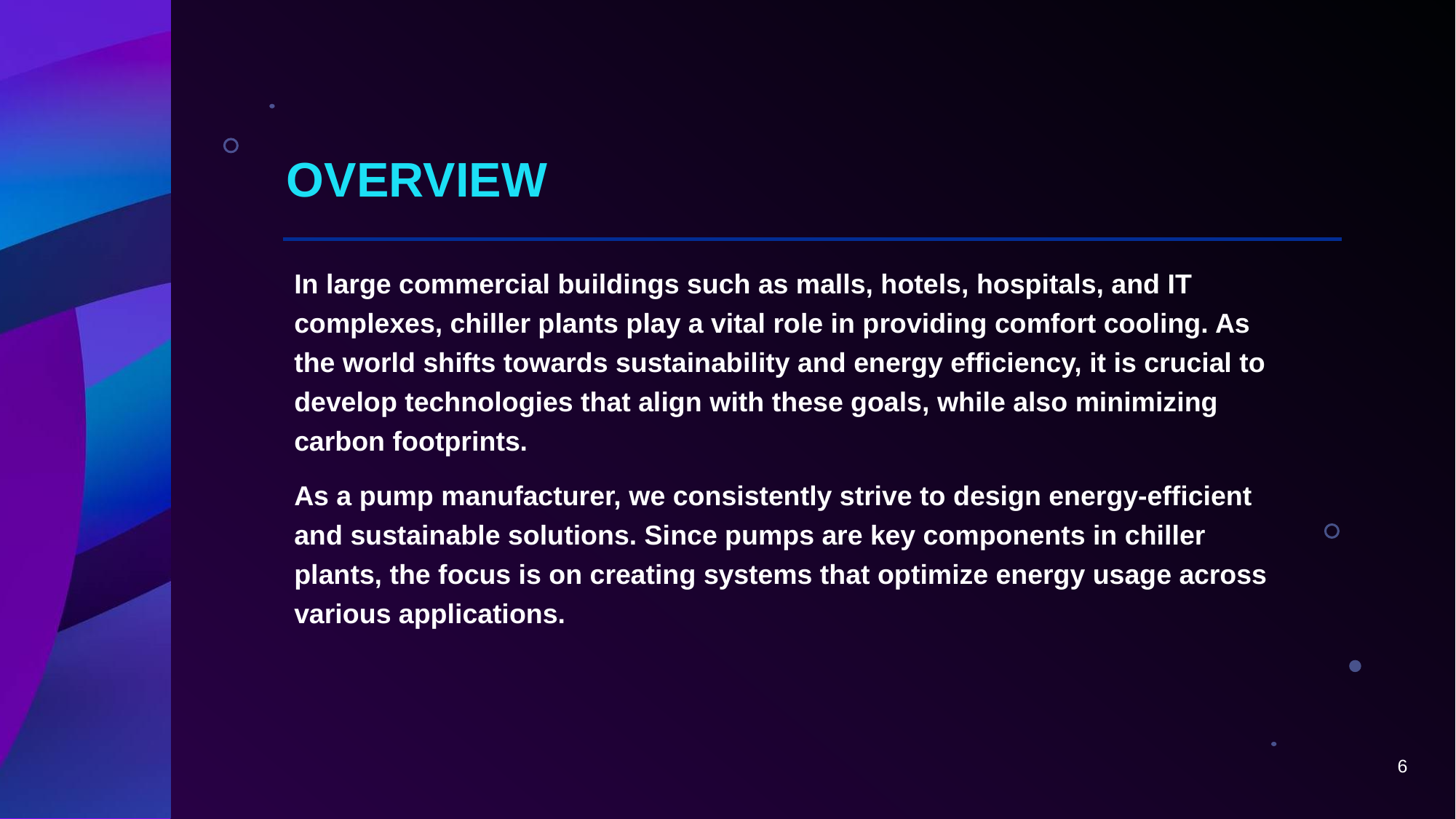

# Overview
In large commercial buildings such as malls, hotels, hospitals, and IT complexes, chiller plants play a vital role in providing comfort cooling. As the world shifts towards sustainability and energy efficiency, it is crucial to develop technologies that align with these goals, while also minimizing carbon footprints.
As a pump manufacturer, we consistently strive to design energy-efficient and sustainable solutions. Since pumps are key components in chiller plants, the focus is on creating systems that optimize energy usage across various applications.
6